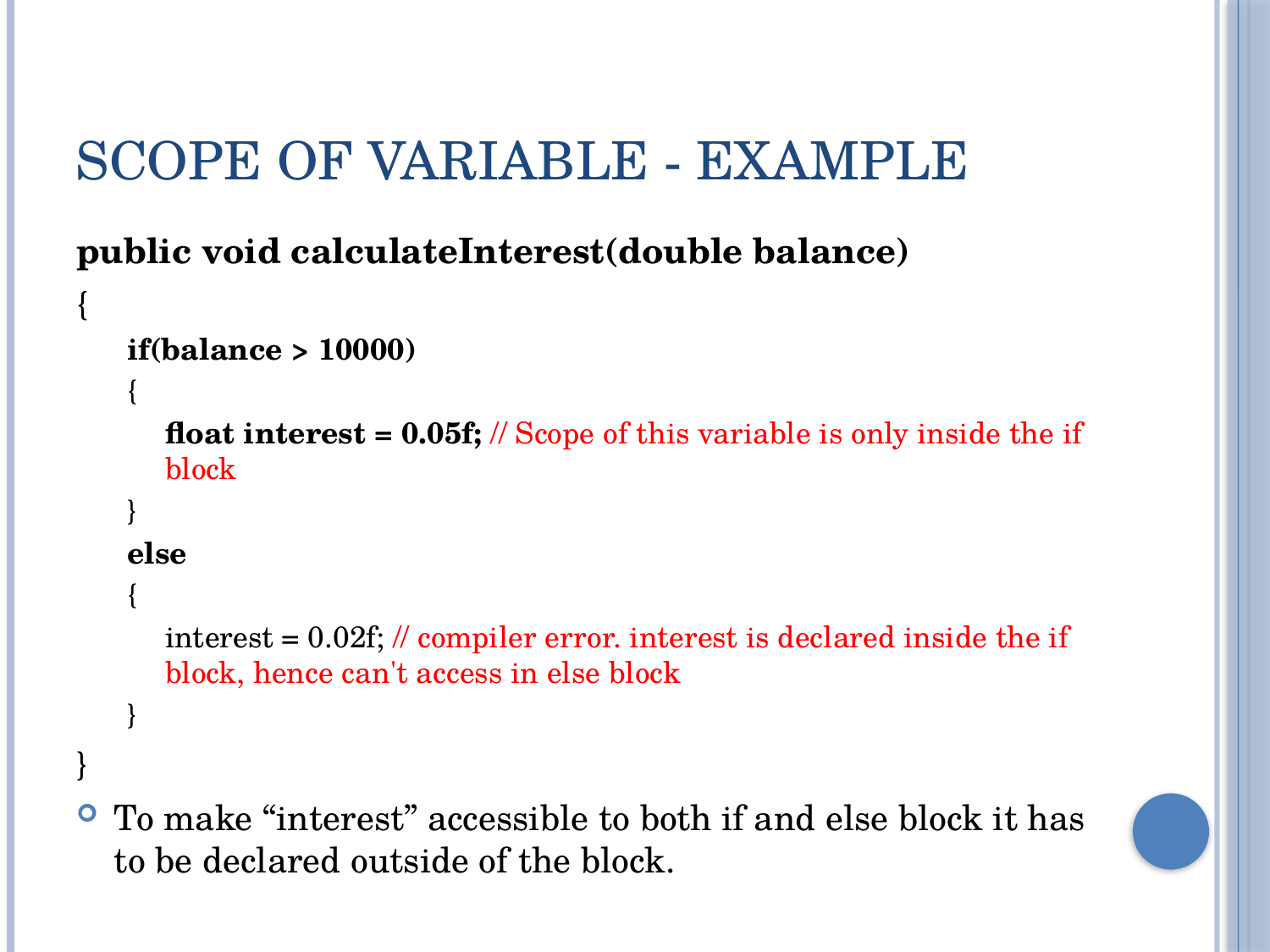

# Scope of Variable - Example
public void calculateInterest(double balance)
{
if(balance > 10000)
{
	float interest = 0.05f; // Scope of this variable is only inside the if block
}
else
{
	interest = 0.02f; // compiler error. interest is declared inside the if block, hence can't access in else block
}
}
To make “interest” accessible to both if and else block it has to be declared outside of the block.